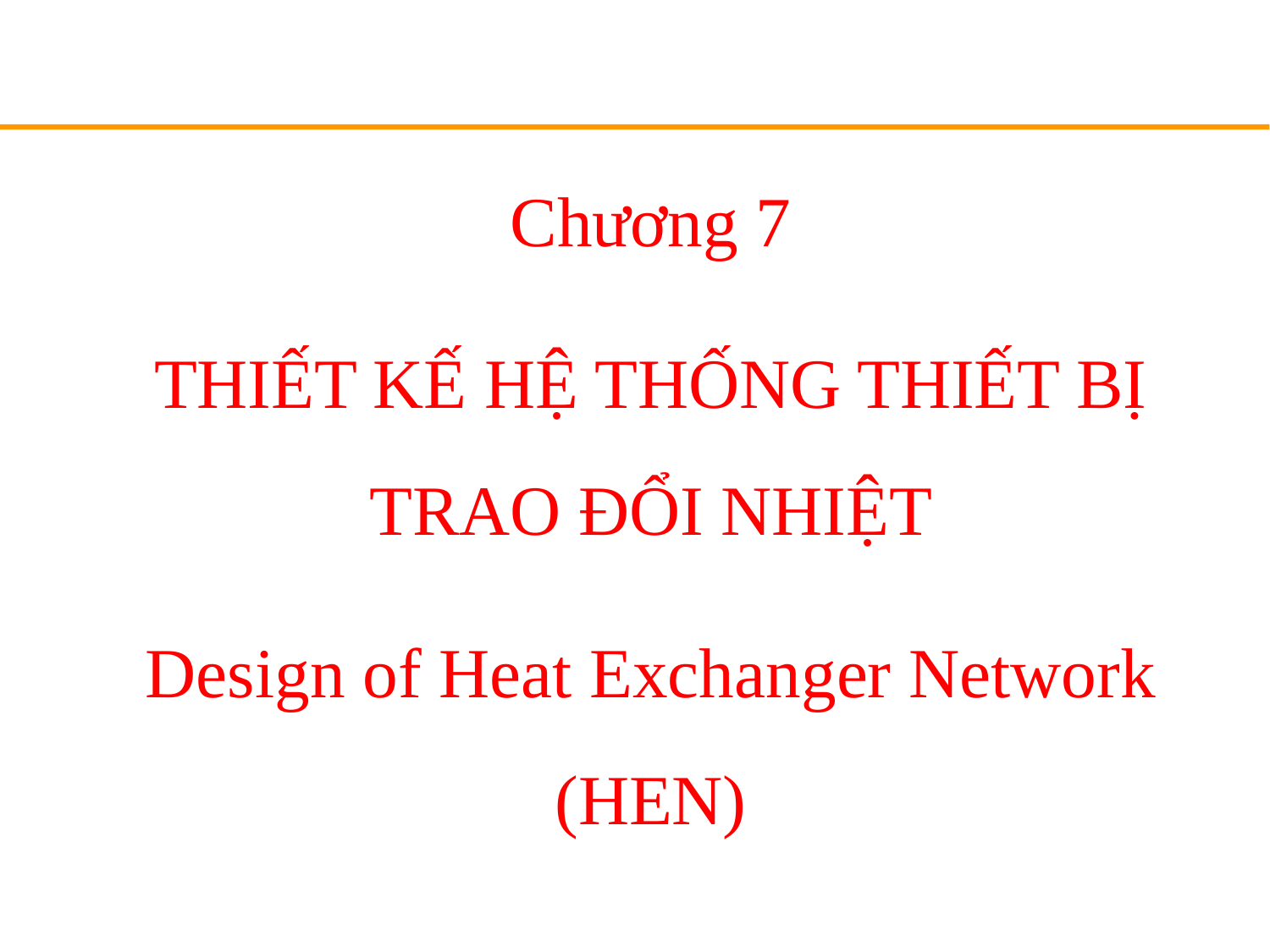

Chương 7
THIẾT KẾ HỆ THỐNG THIẾT BỊ TRAO ĐỔI NHIỆT
Design of Heat Exchanger Network (HEN)